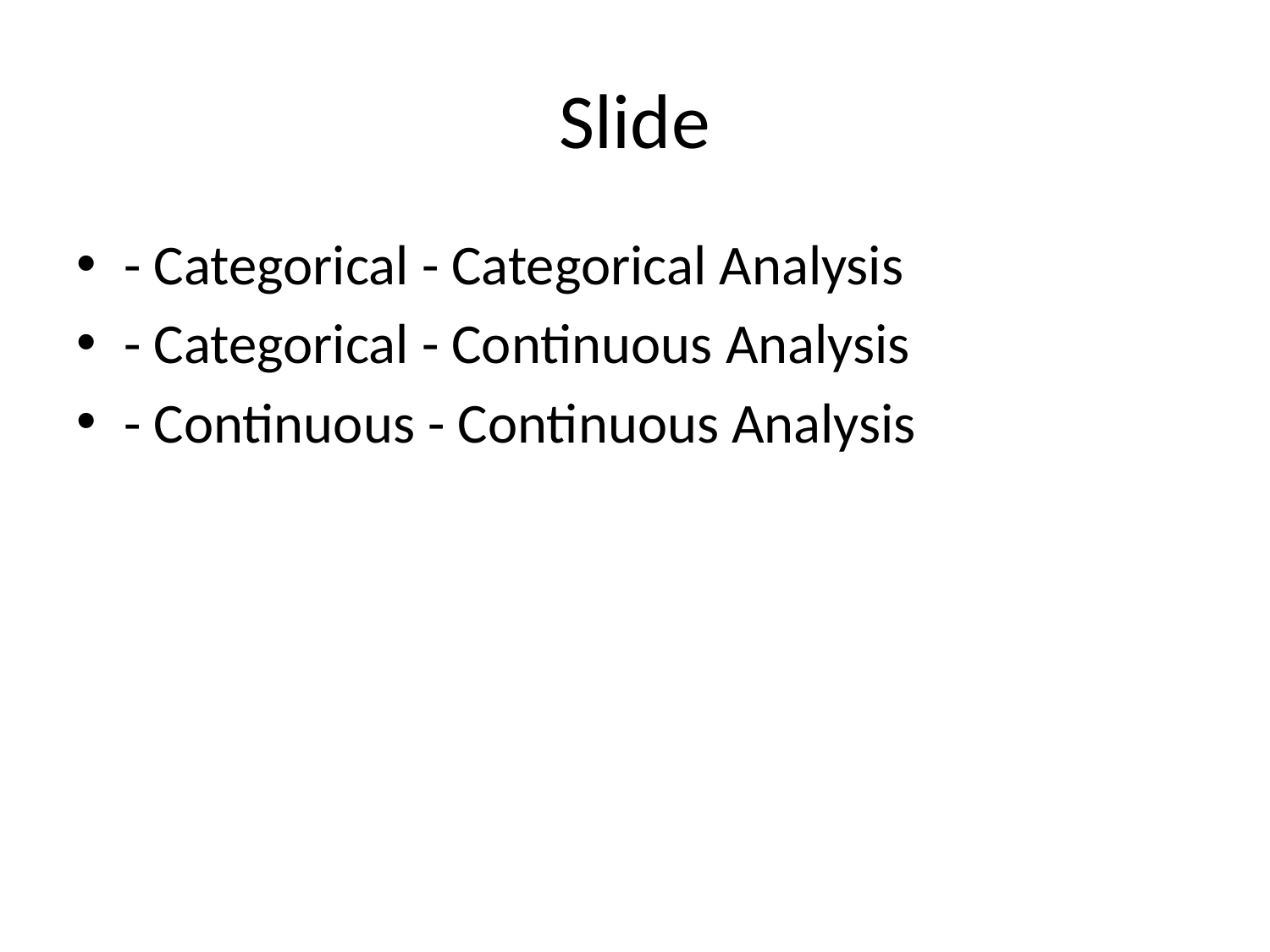

# Slide
- Categorical - Categorical Analysis
- Categorical - Continuous Analysis
- Continuous - Continuous Analysis